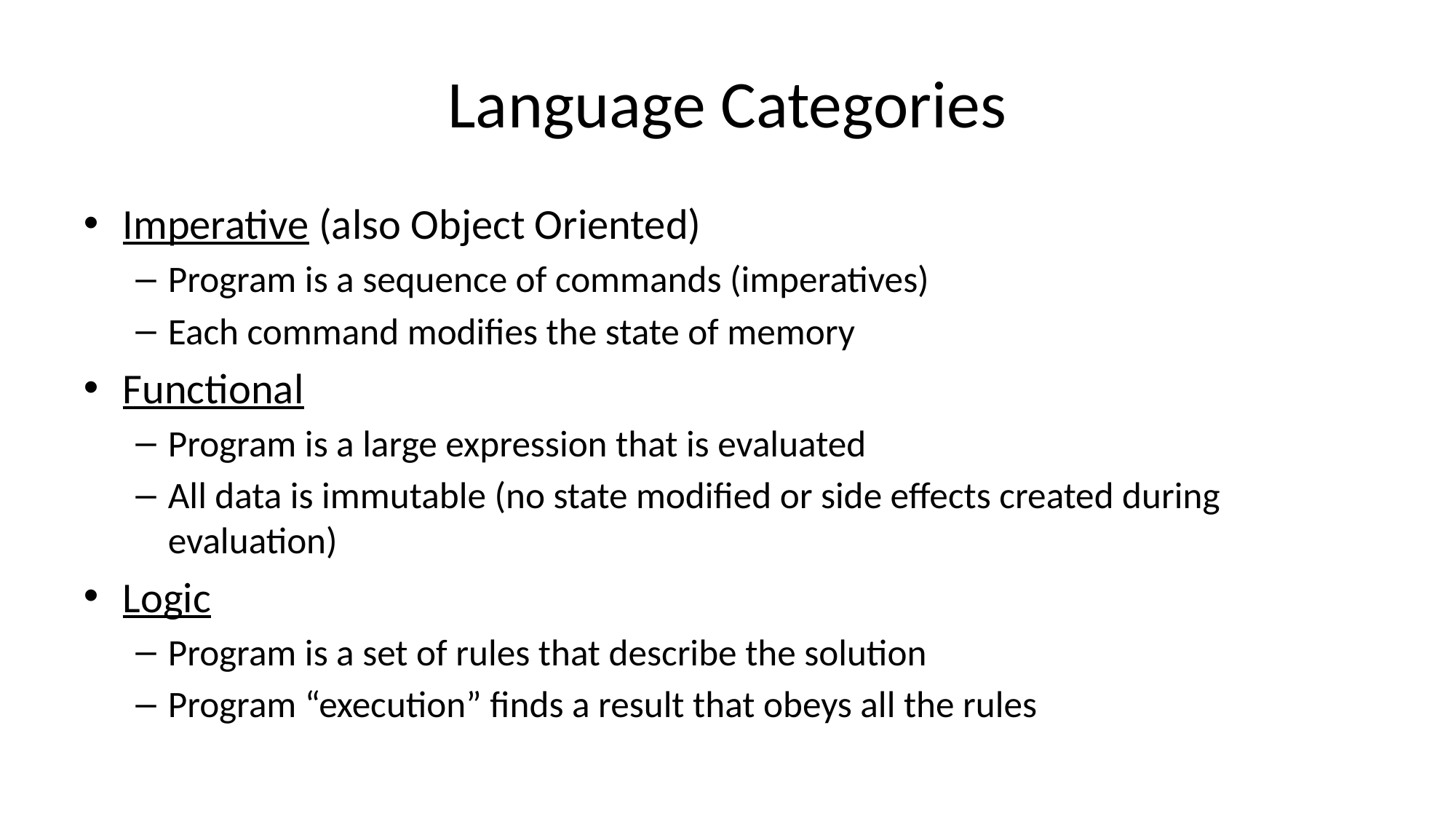

# Language Categories
Imperative (also Object Oriented)
Program is a sequence of commands (imperatives)
Each command modifies the state of memory
Functional
Program is a large expression that is evaluated
All data is immutable (no state modified or side effects created during evaluation)
Logic
Program is a set of rules that describe the solution
Program “execution” finds a result that obeys all the rules